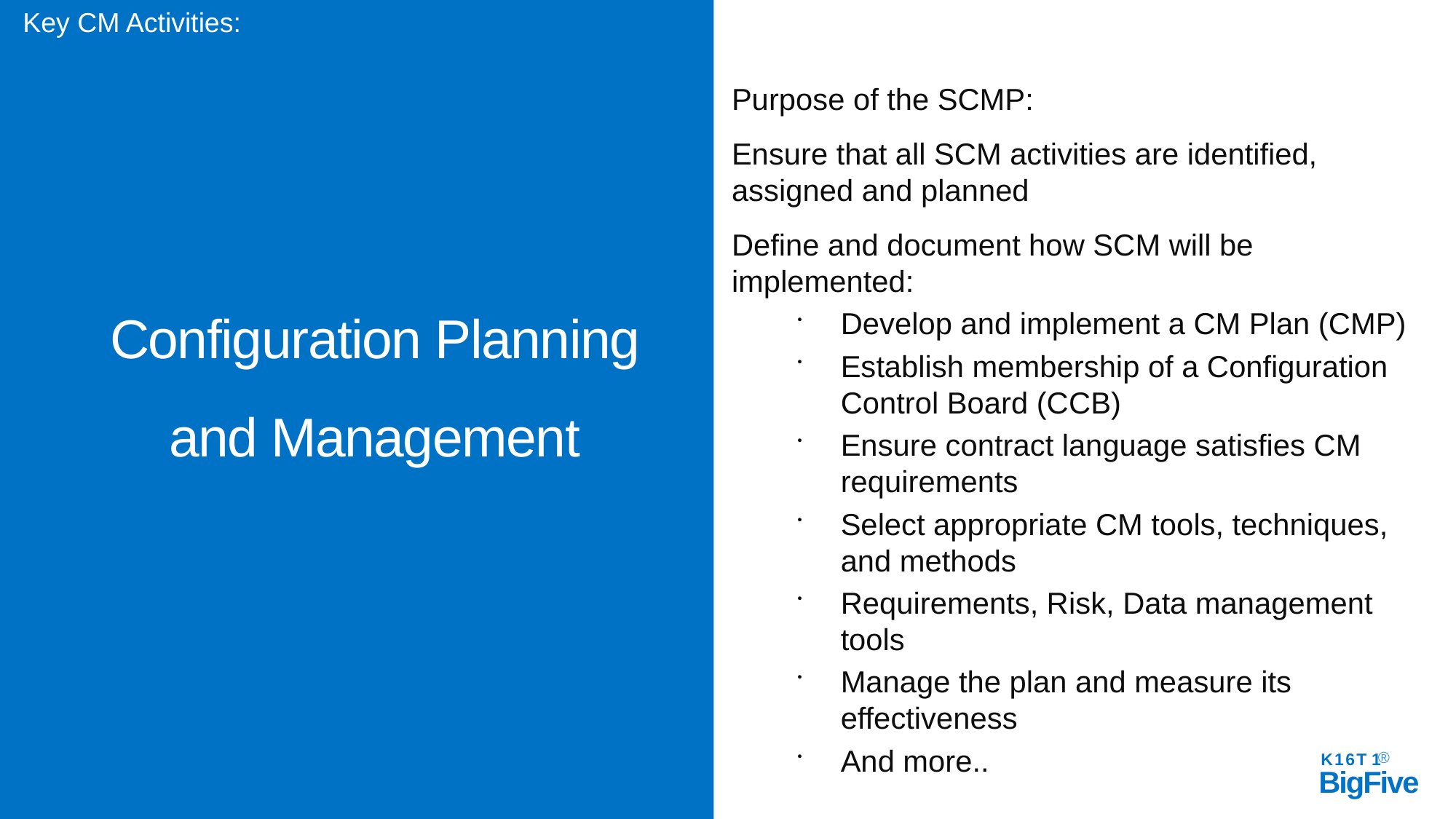

Key CM Activities:
Purpose of the SCMP:
Ensure that all SCM activities are identified, assigned and planned
Define and document how SCM will be implemented:
Develop and implement a CM Plan (CMP)
Establish membership of a Configuration Control Board (CCB)
Ensure contract language satisfies CM requirements
Select appropriate CM tools, techniques, and methods
Requirements, Risk, Data management tools
Manage the plan and measure its effectiveness
And more..

Configuration Planning and Management